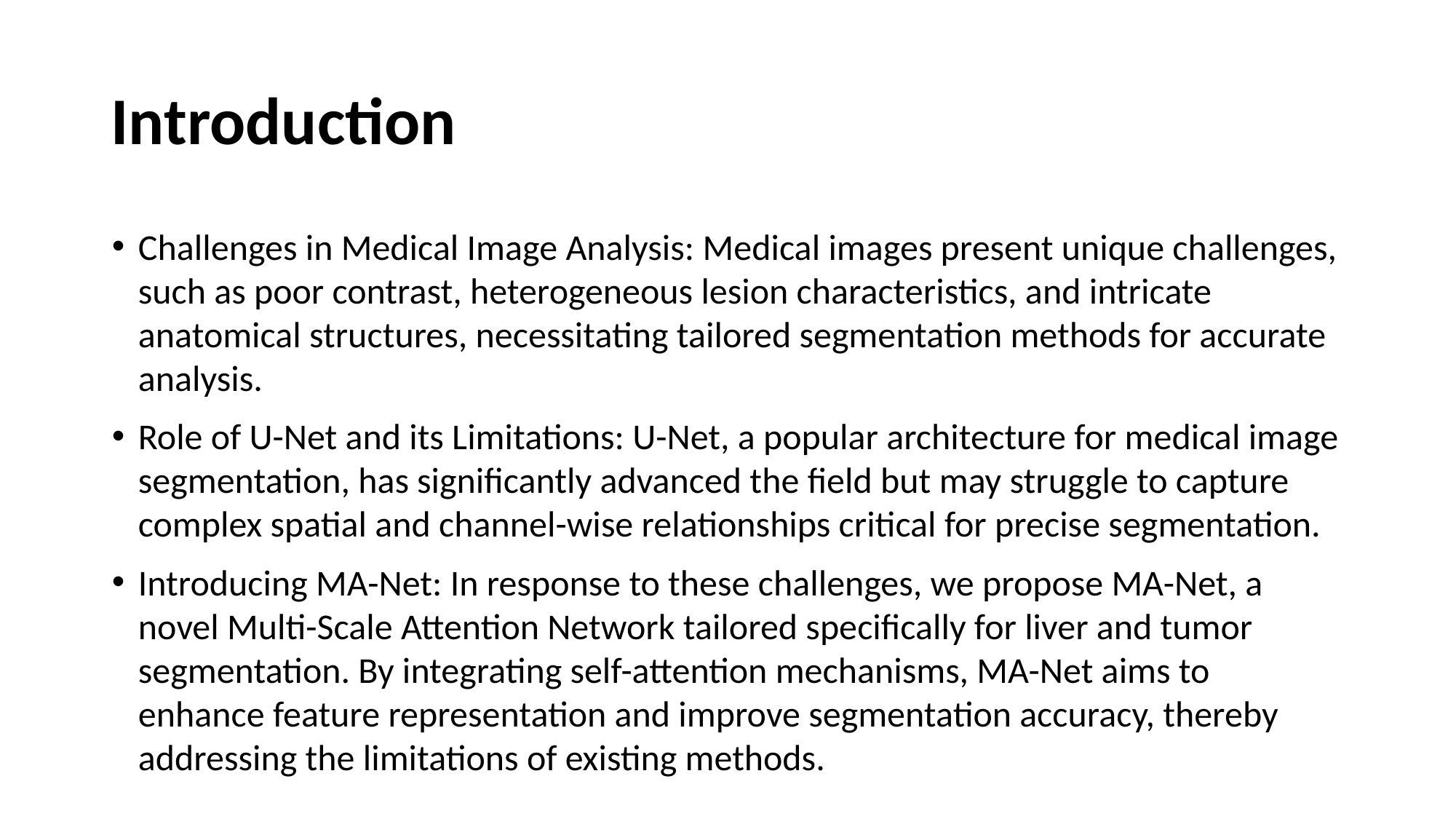

# Introduction
Challenges in Medical Image Analysis: Medical images present unique challenges, such as poor contrast, heterogeneous lesion characteristics, and intricate anatomical structures, necessitating tailored segmentation methods for accurate analysis.
Role of U-Net and its Limitations: U-Net, a popular architecture for medical image segmentation, has significantly advanced the field but may struggle to capture complex spatial and channel-wise relationships critical for precise segmentation.
Introducing MA-Net: In response to these challenges, we propose MA-Net, a novel Multi-Scale Attention Network tailored specifically for liver and tumor segmentation. By integrating self-attention mechanisms, MA-Net aims to enhance feature representation and improve segmentation accuracy, thereby addressing the limitations of existing methods.